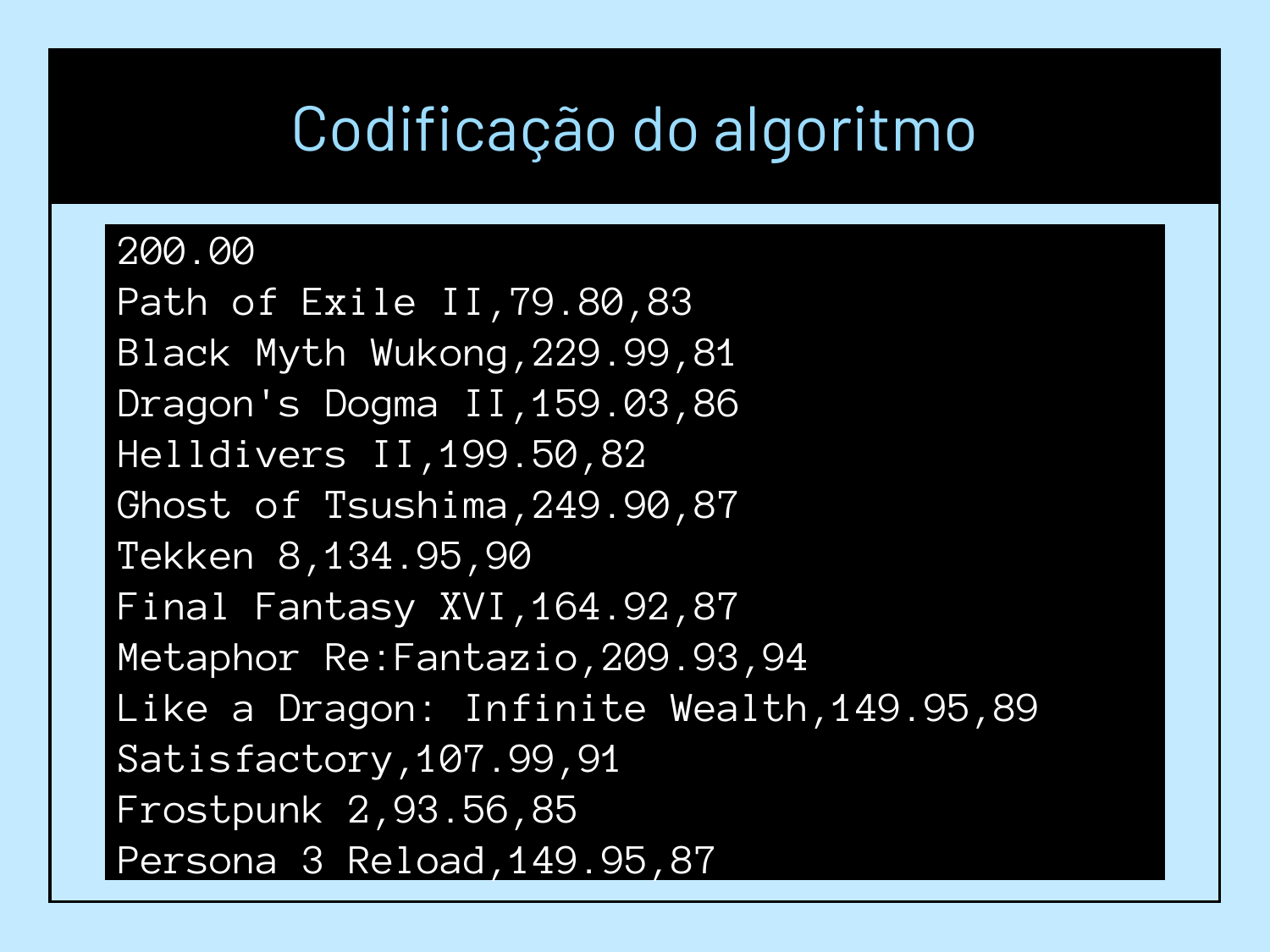

Codificação do algoritmo
200.00
Path of Exile II,79.80,83
Black Myth Wukong,229.99,81
Dragon's Dogma II,159.03,86
Helldivers II,199.50,82
Ghost of Tsushima,249.90,87
Tekken 8,134.95,90
Final Fantasy XVI,164.92,87
Metaphor Re:Fantazio,209.93,94
Like a Dragon: Infinite Wealth,149.95,89
Satisfactory,107.99,91
Frostpunk 2,93.56,85
Persona 3 Reload,149.95,87